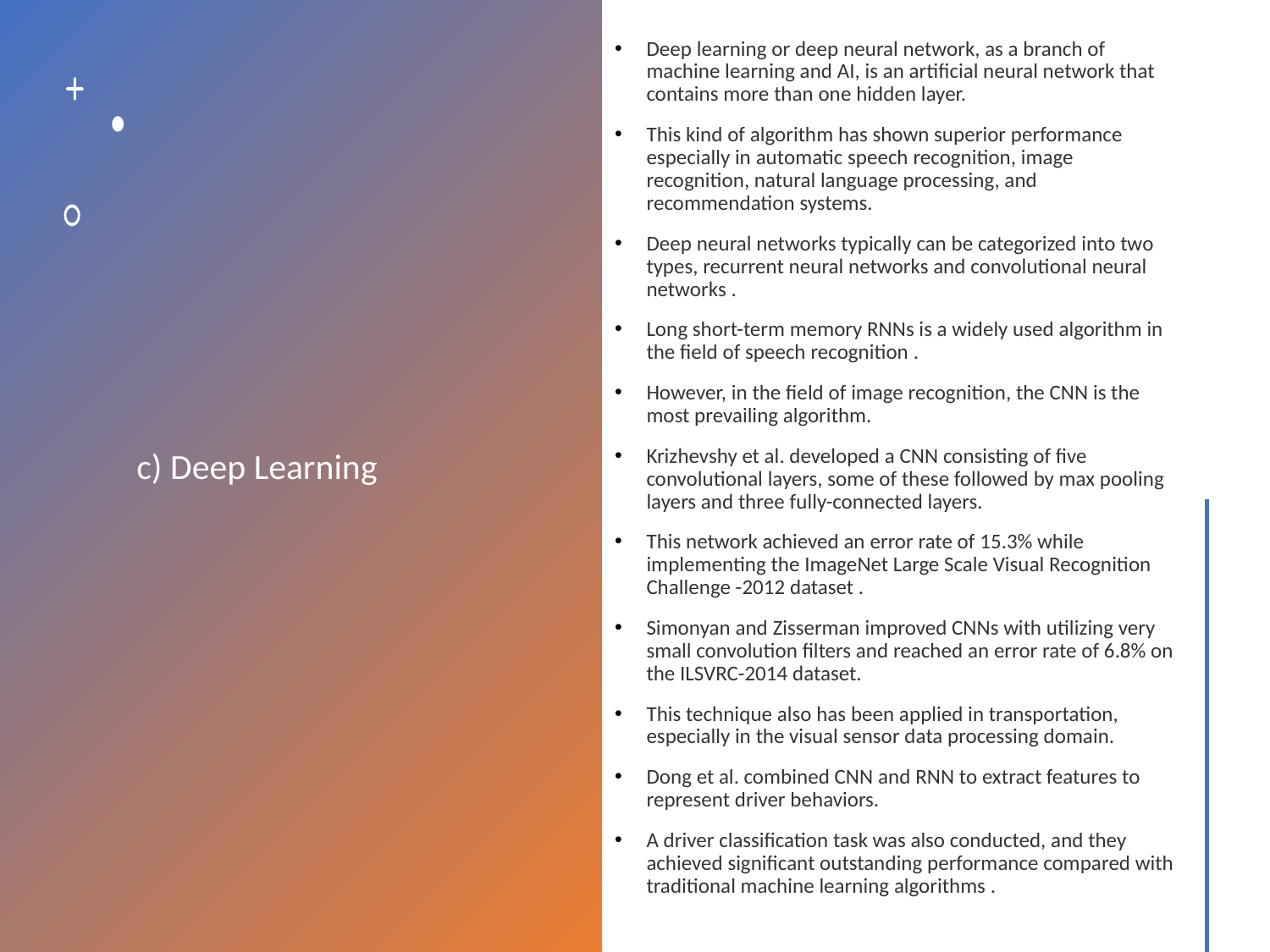

Deep learning or deep neural network, as a branch of machine learning and AI, is an artificial neural network that contains more than one hidden layer.
This kind of algorithm has shown superior performance especially in automatic speech recognition, image recognition, natural language processing, and recommendation systems.
Deep neural networks typically can be categorized into two types, recurrent neural networks and convolutional neural networks .
Long short-term memory RNNs is a widely used algorithm in the field of speech recognition .
However, in the field of image recognition, the CNN is the most prevailing algorithm.
Krizhevshy et al. developed a CNN consisting of five convolutional layers, some of these followed by max pooling layers and three fully-connected layers.
This network achieved an error rate of 15.3% while implementing the ImageNet Large Scale Visual Recognition Challenge -2012 dataset .
Simonyan and Zisserman improved CNNs with utilizing very small convolution filters and reached an error rate of 6.8% on the ILSVRC-2014 dataset.
This technique also has been applied in transportation, especially in the visual sensor data processing domain.
Dong et al. combined CNN and RNN to extract features to represent driver behaviors.
A driver classification task was also conducted, and they achieved significant outstanding performance compared with traditional machine learning algorithms .
# c) Deep Learning